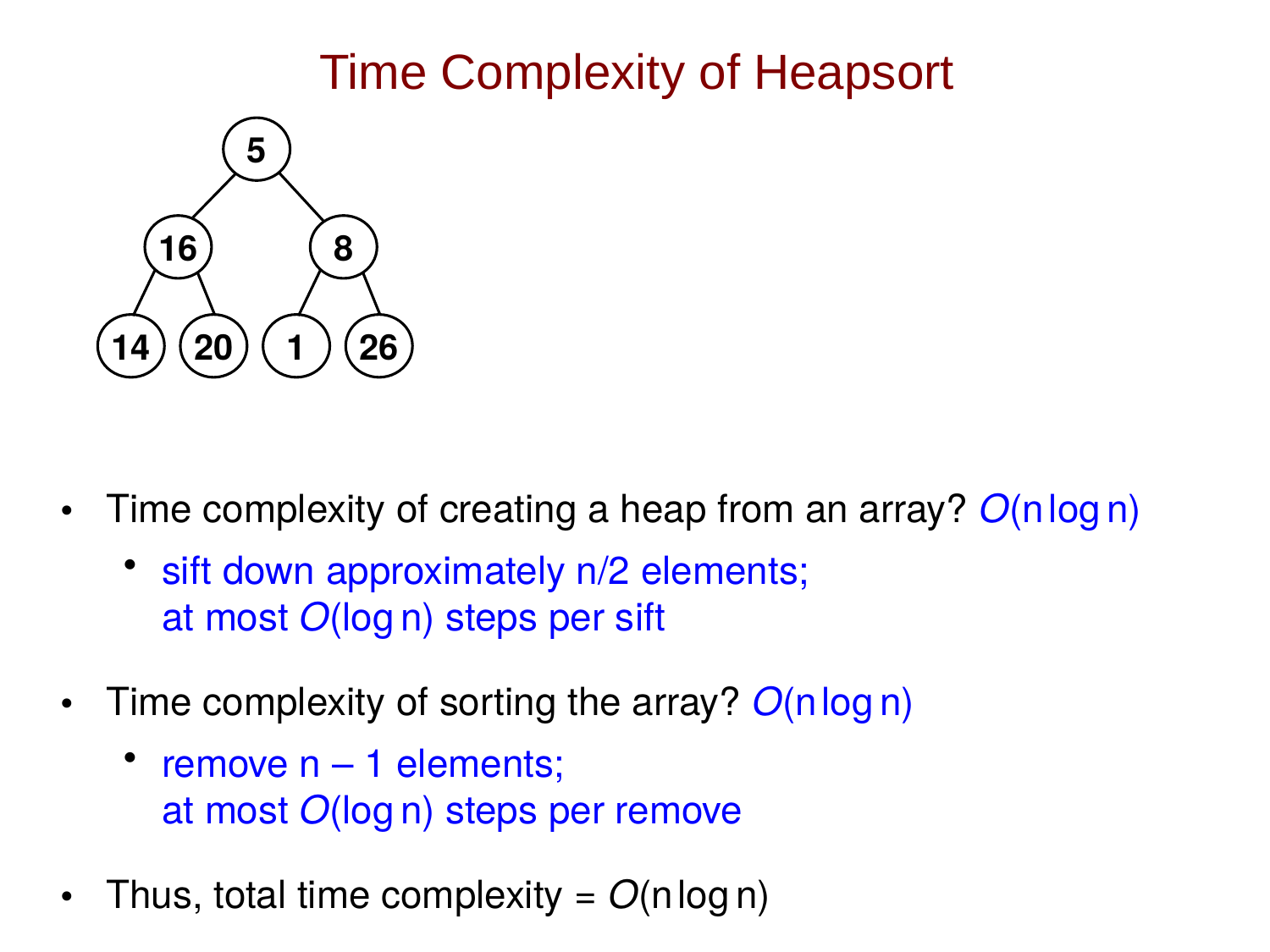

# Time Complexity of Heapsort

Time complexity of creating a heap from an array? O(n log n)
sift down approximately n/2 elements;
at most O(log n) steps per sift
Time complexity of sorting the array? O(n log n)
remove n – 1 elements;
at most O(log n) steps per remove
Thus, total time complexity = O(n log n)
5

16
8

14
20
1
26